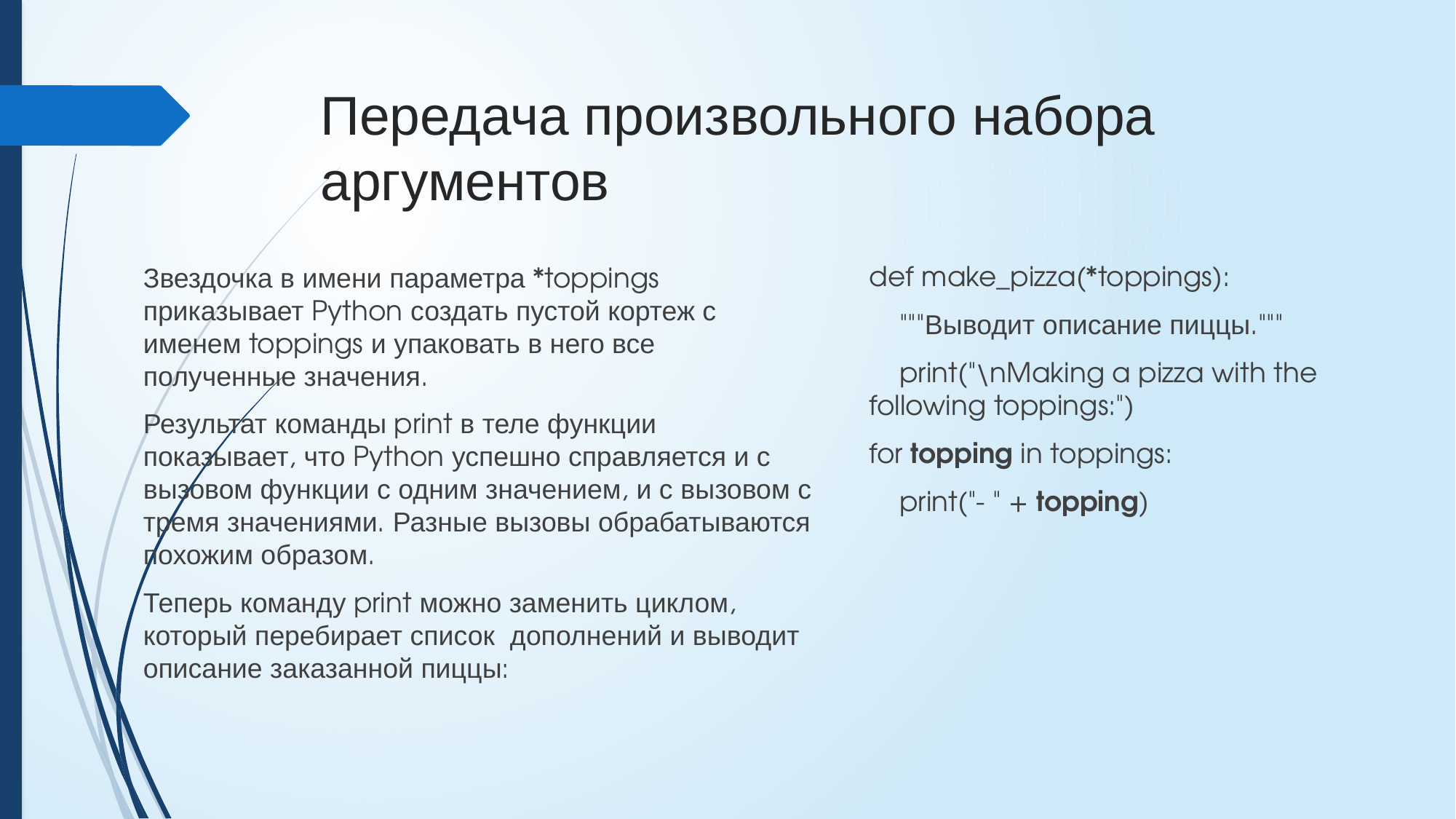

# Передача произвольного набора аргументов
def make_pizza(*toppings):
    """Выводит описание пиццы."""
    print("\nMaking a pizza with the following toppings:")
for topping in toppings:
    print("- " + topping)

Звездочка в имени параметра *toppings приказывает Python создать пустой кортеж с именем toppings и упаковать в него все полученные значения.
Результат команды print в теле функции показывает, что Python успешно справляется и с вызовом функции с одним значением, и с вызовом с тремя значениями. Разные вызовы обрабатываются похожим образом.
Теперь команду print можно заменить циклом, который перебирает список  дополнений и выводит описание заказанной пиццы: